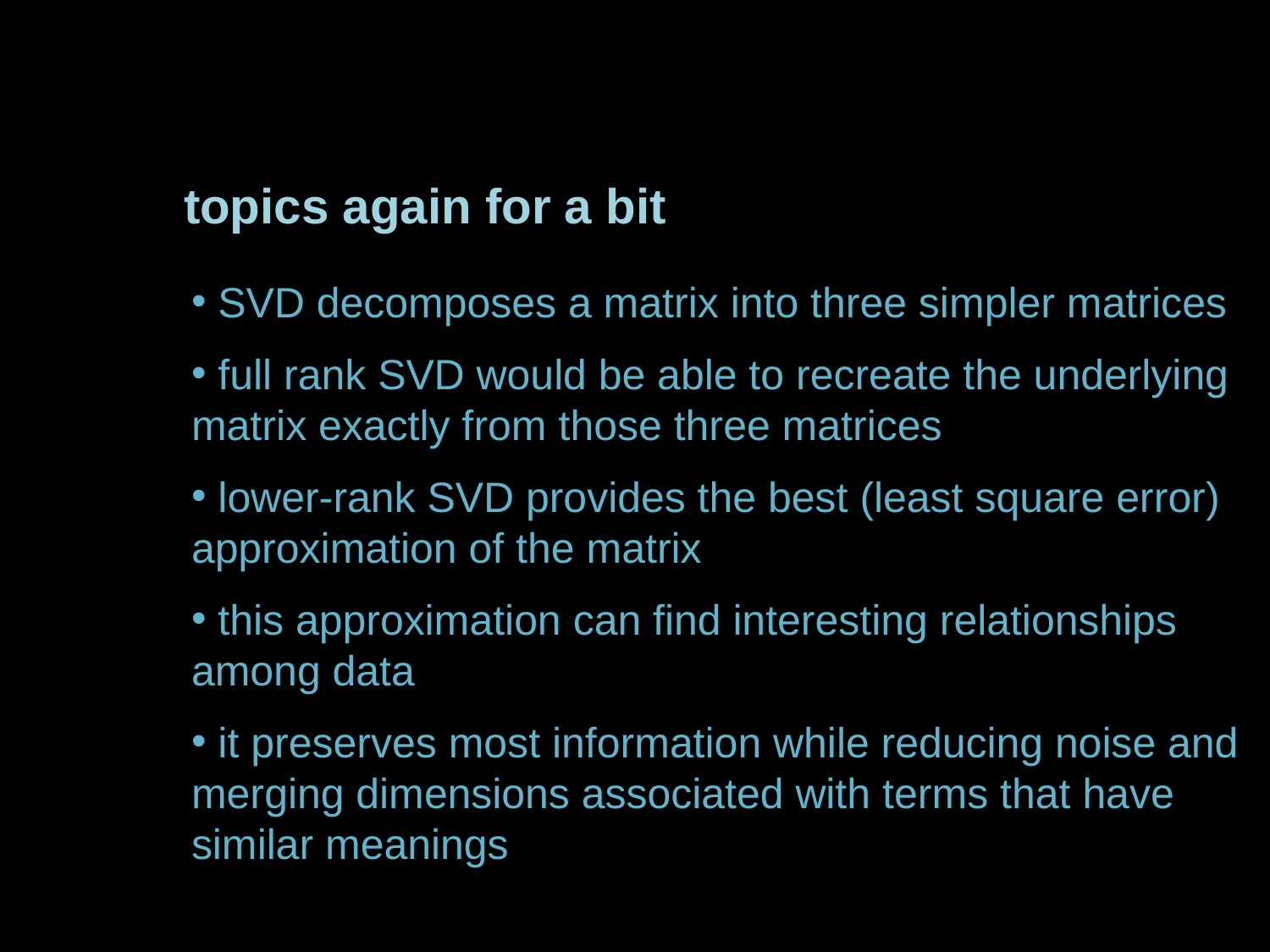

topics again for a bit
 SVD decomposes a matrix into three simpler matrices
 full rank SVD would be able to recreate the underlying matrix exactly from those three matrices
 lower-rank SVD provides the best (least square error) approximation of the matrix
 this approximation can find interesting relationships among data
 it preserves most information while reducing noise and merging dimensions associated with terms that have similar meanings